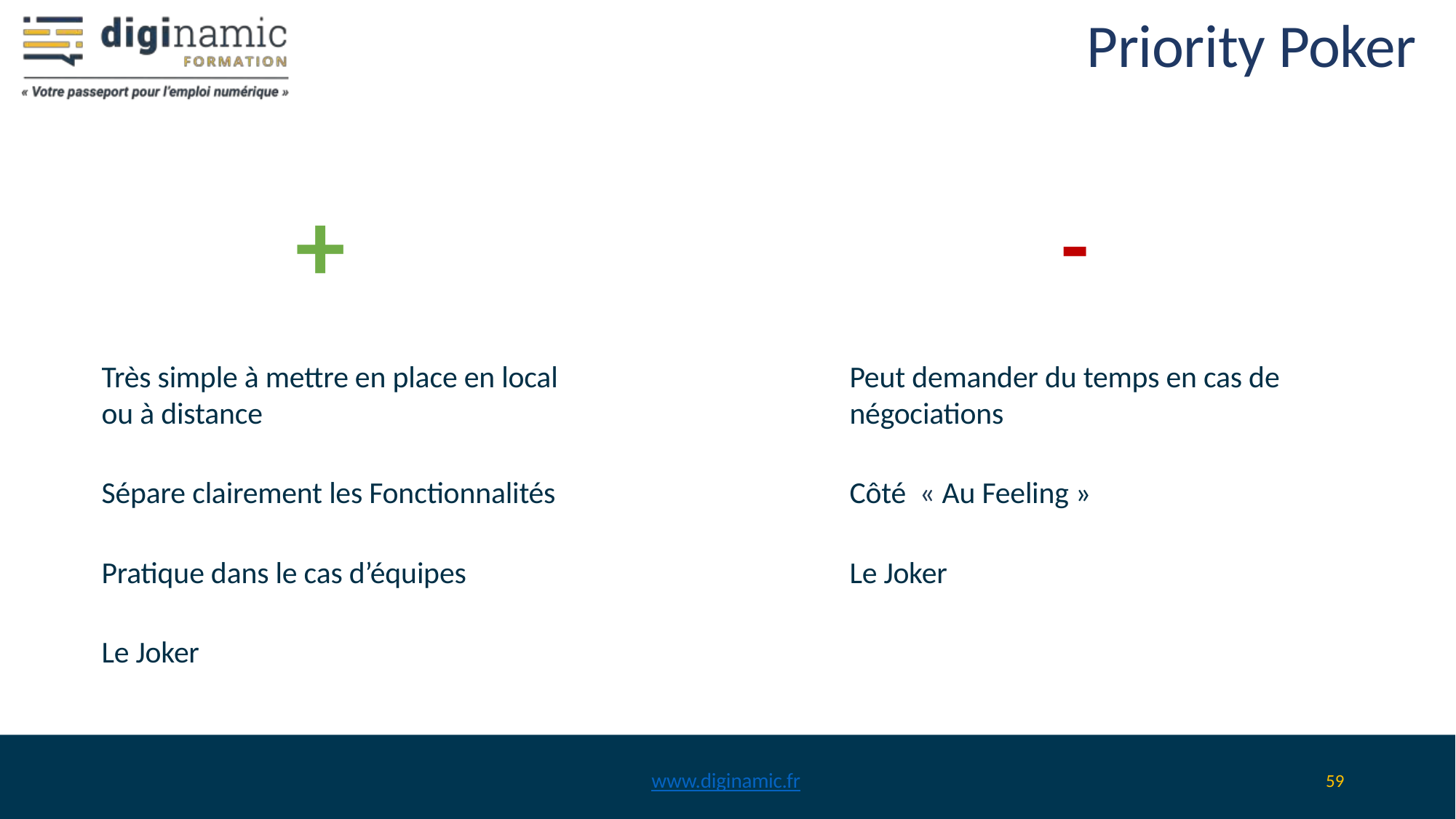

# Priority Poker
+
-
Très simple à mettre en place en local ou à distance

Sépare clairement les Fonctionnalités

Pratique dans le cas d’équipes

Le Joker
Peut demander du temps en cas de négociations

Côté  « Au Feeling »

Le Joker
www.diginamic.fr
59